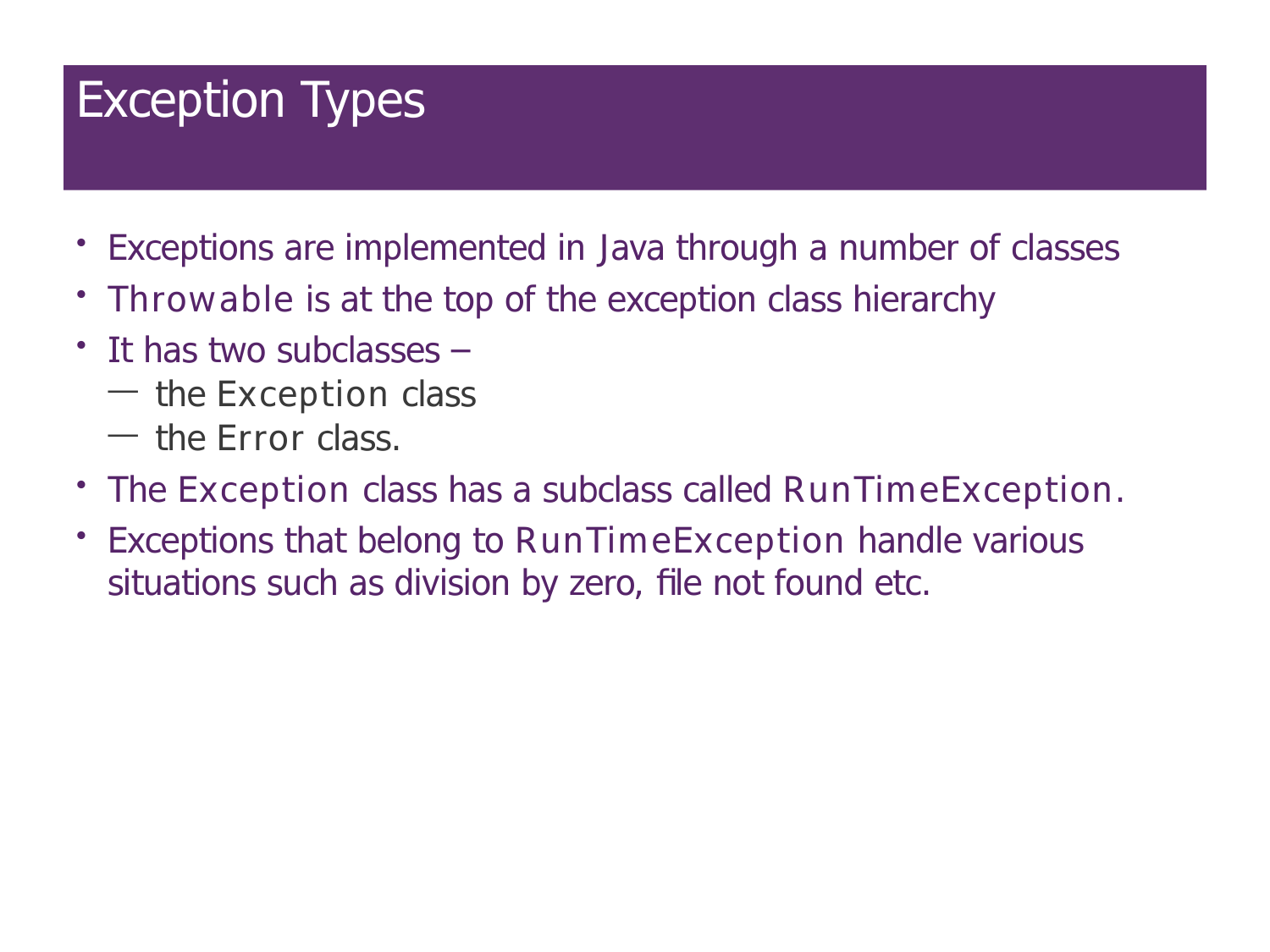

# Exception Types
Exceptions are implemented in Java through a number of classes
Throwable is at the top of the exception class hierarchy
It has two subclasses –
the Exception class
the Error class.
The Exception class has a subclass called RunTimeException.
Exceptions that belong to RunTimeException handle various situations such as division by zero, file not found etc.